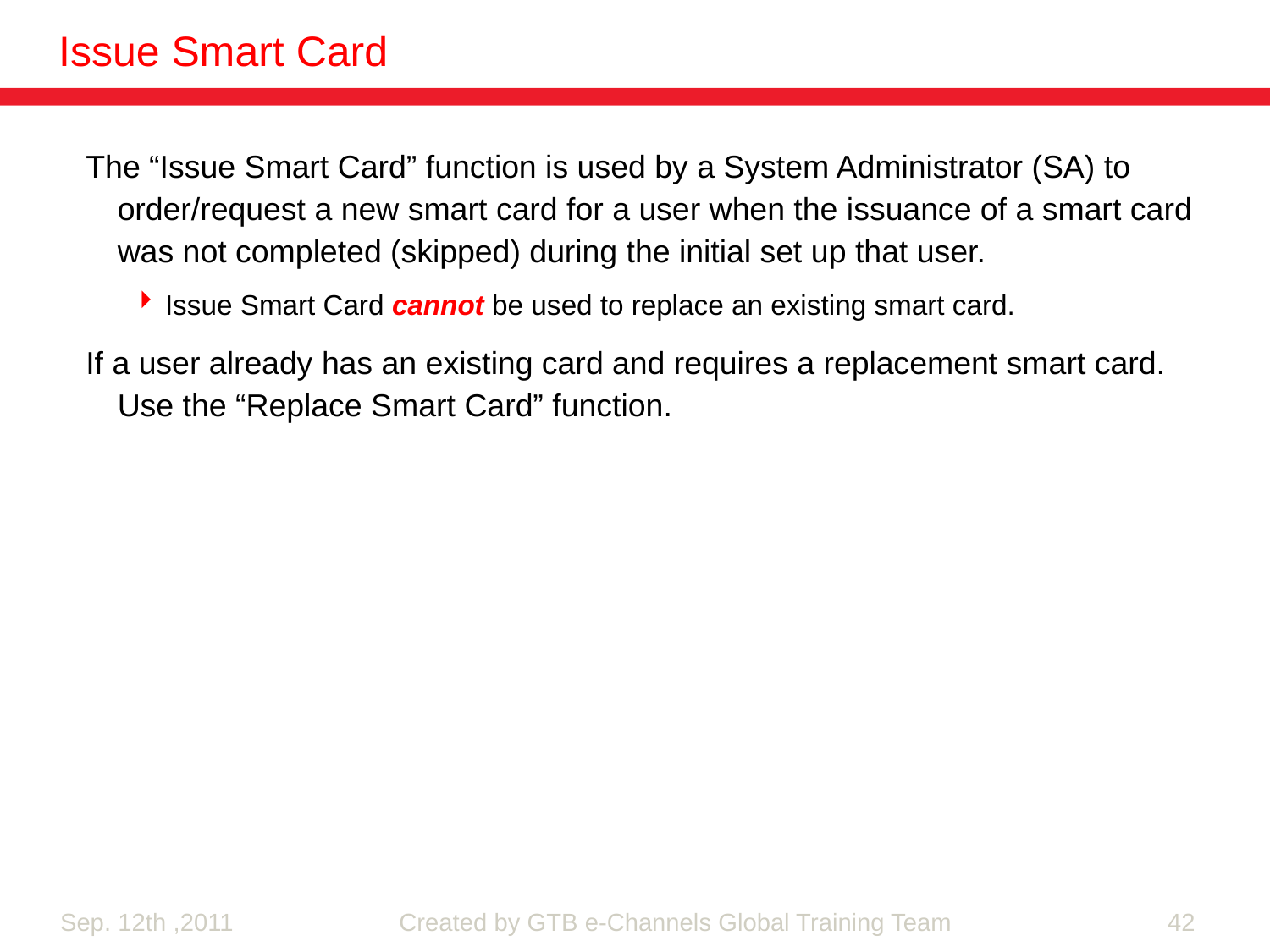

Issue Smart Card
The “Issue Smart Card” function is used by a System Administrator (SA) to order/request a new smart card for a user when the issuance of a smart card was not completed (skipped) during the initial set up that user.
Issue Smart Card cannot be used to replace an existing smart card.
If a user already has an existing card and requires a replacement smart card.  Use the “Replace Smart Card” function.
Created by GTB e-Channels Global Training Team
42
Sep. 12th ,2011